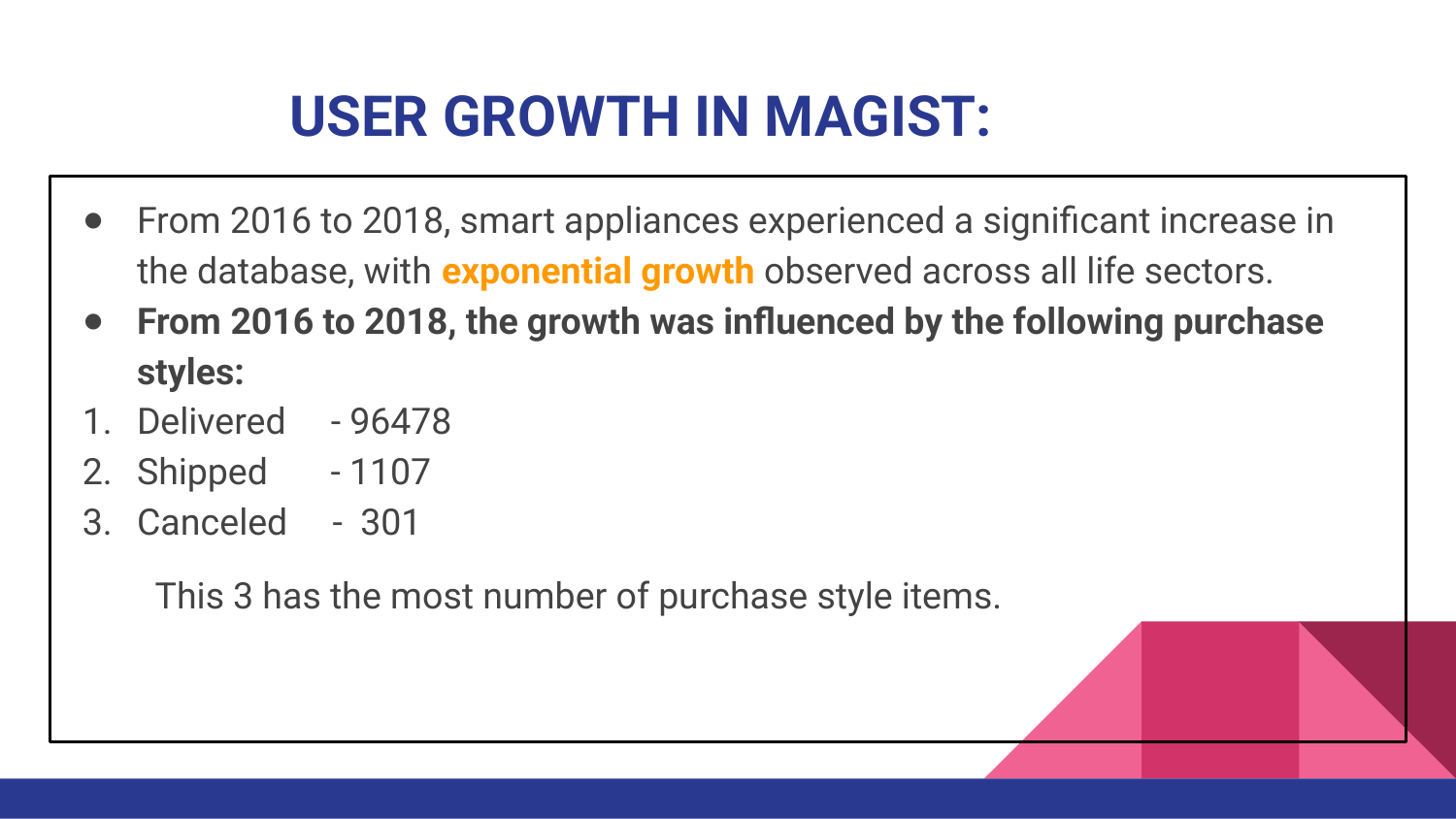

# USER GROWTH IN MAGIST:

From 2016 to 2018, smart appliances experienced a significant increase in the database, with exponential growth observed across all life sectors.
From 2016 to 2018, the growth was influenced by the following purchase styles:
Delivered     - 96478
Shipped       - 1107
Canceled     -  301
  This 3 has the most number of purchase style items.